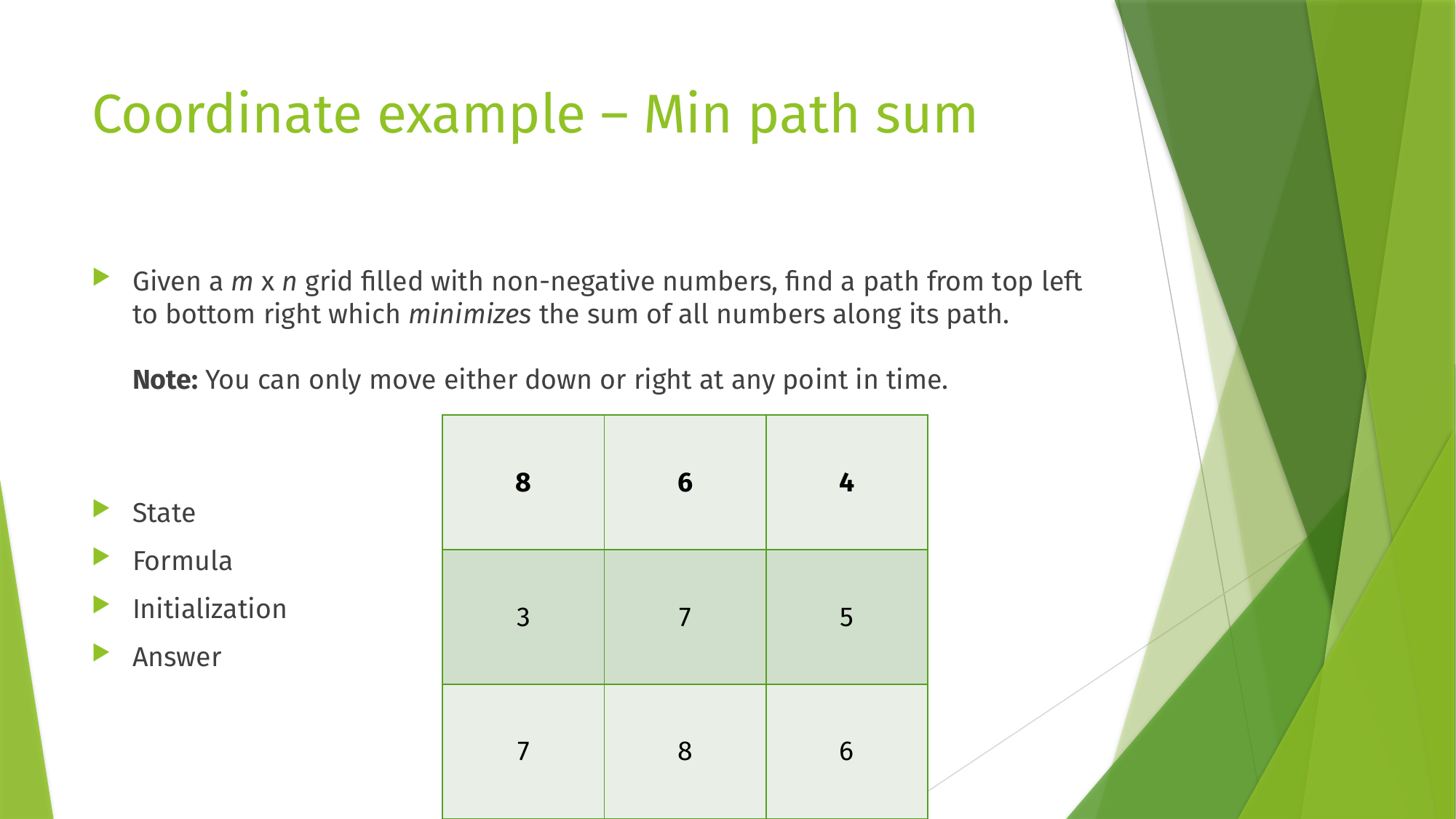

# Coordinate example – Min path sum
Given a m x n grid filled with non-negative numbers, find a path from top left to bottom right which minimizes the sum of all numbers along its path.
Note: You can only move either down or right at any point in time.

| 8 | 6 | 4 |
| --- | --- | --- |
| 3 | 7 | 5 |
| 7 | 8 | 6 |
State
Formula
Initialization
Answer